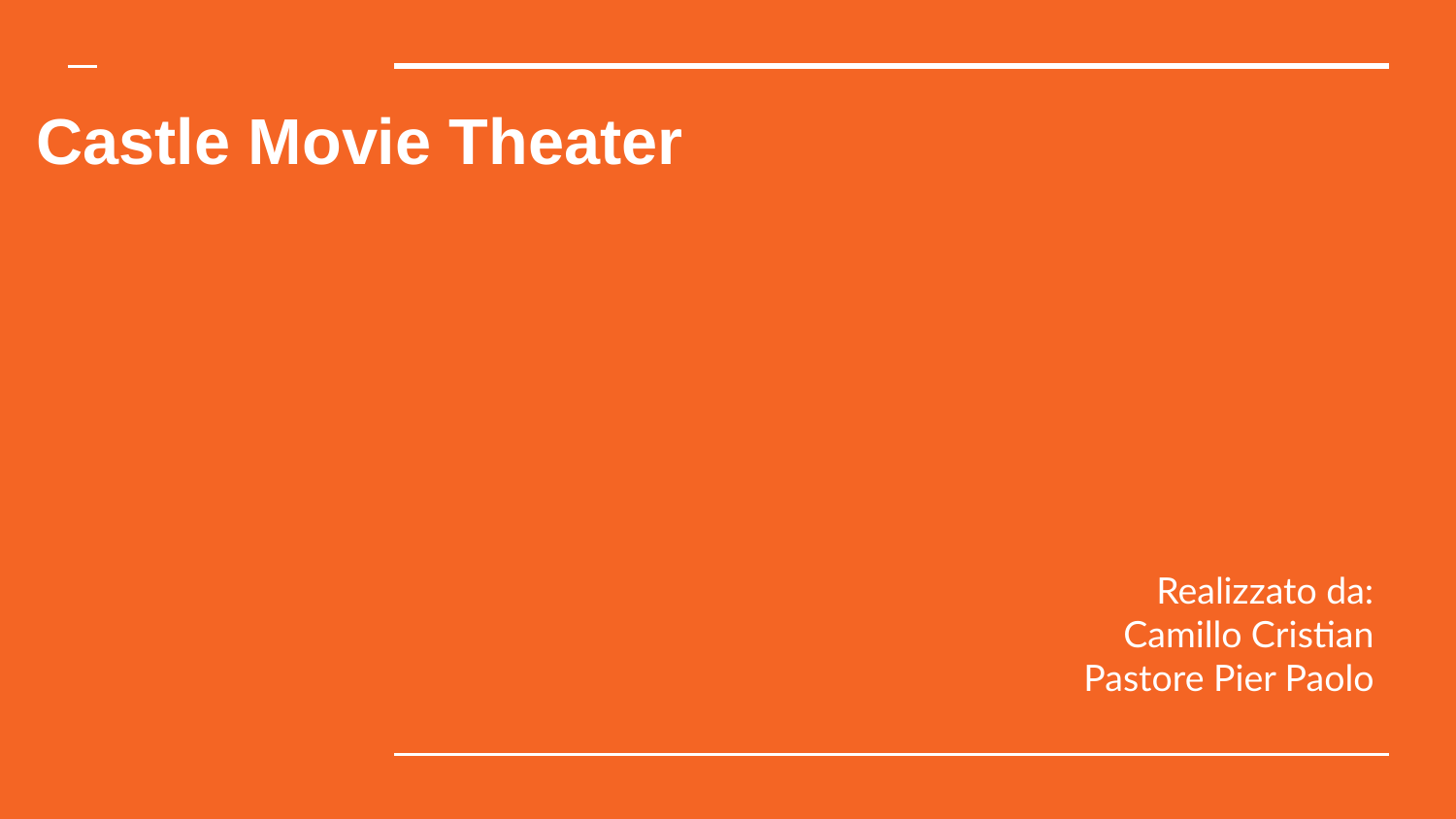

# Castle Movie Theater
Realizzato da:
Camillo Cristian
Pastore Pier Paolo